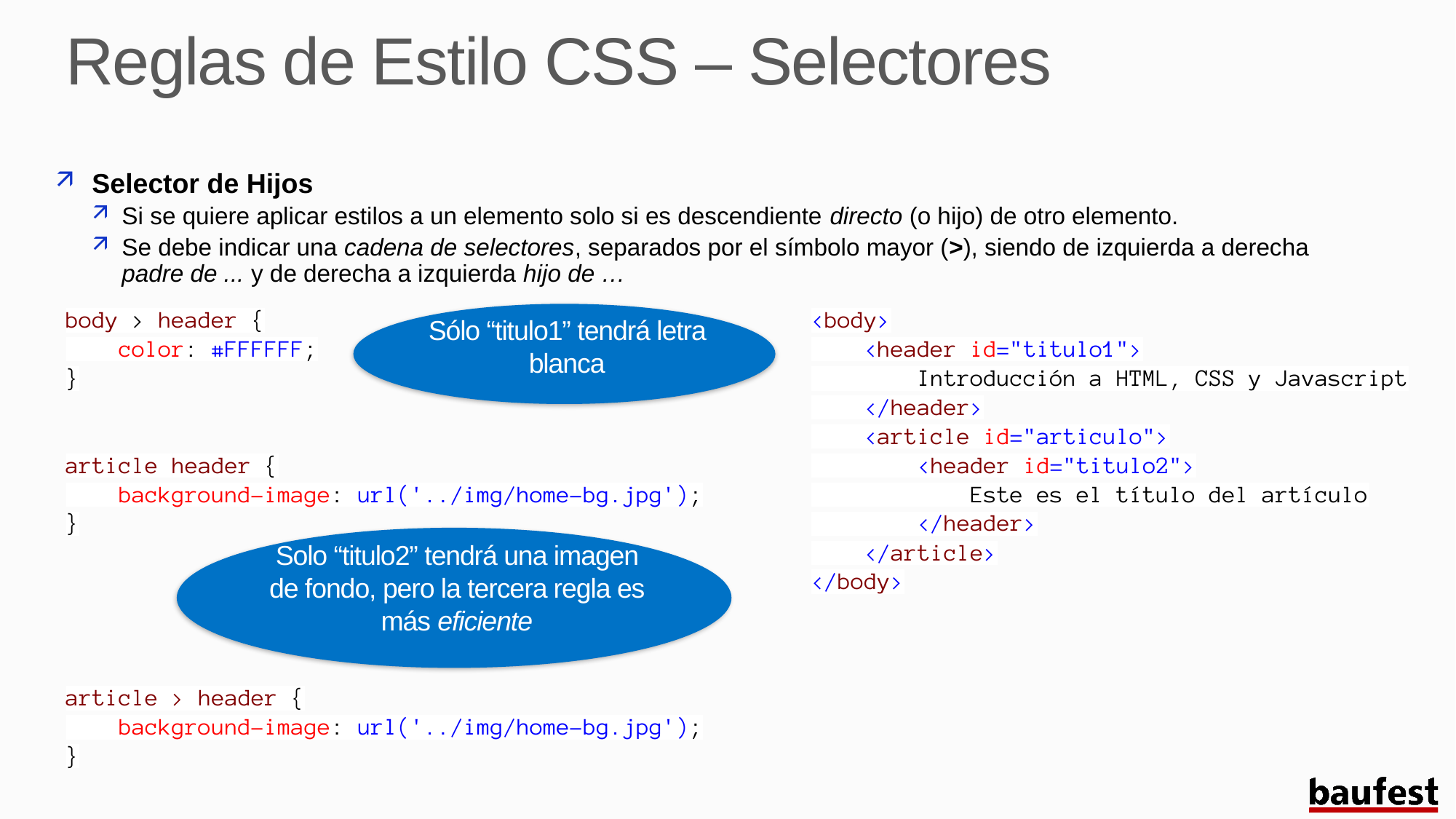

# Reglas de Estilo CSS – Selectores
Selector de Hijos
Si se quiere aplicar estilos a un elemento solo si es descendiente directo (o hijo) de otro elemento.
Se debe indicar una cadena de selectores, separados por el símbolo mayor (>), siendo de izquierda a derecha padre de ... y de derecha a izquierda hijo de …

body > header {
    color: #FFFFFF;
}

article header {
    background-image: url('../img/home-bg.jpg');
}

article > header {
    background-image: url('../img/home-bg.jpg');
}
Sólo “titulo1” tendrá letra blanca
<body>
    <header id="titulo1">
        Introducción a HTML, CSS y Javascript
    </header>
    <article id="articulo">
        <header id="titulo2">
            Este es el título del artículo
        </header>
    </article>
</body>
Solo “titulo2” tendrá una imagen de fondo, pero la tercera regla es más eficiente